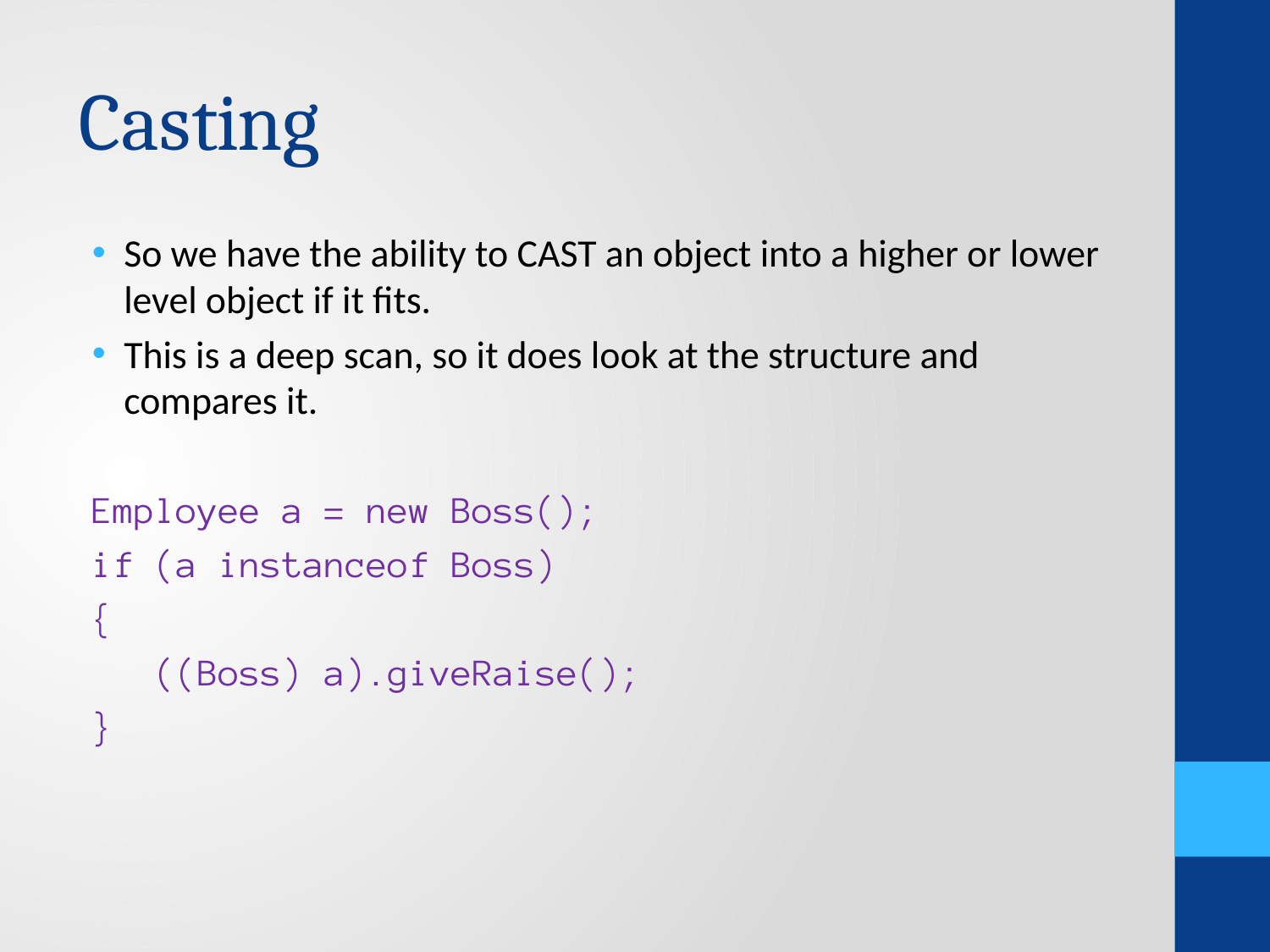

# Casting
So we have the ability to CAST an object into a higher or lower level object if it fits.
This is a deep scan, so it does look at the structure and compares it.

Employee a = new Boss();
if (a instanceof Boss)
{
   ((Boss) a).giveRaise();
}